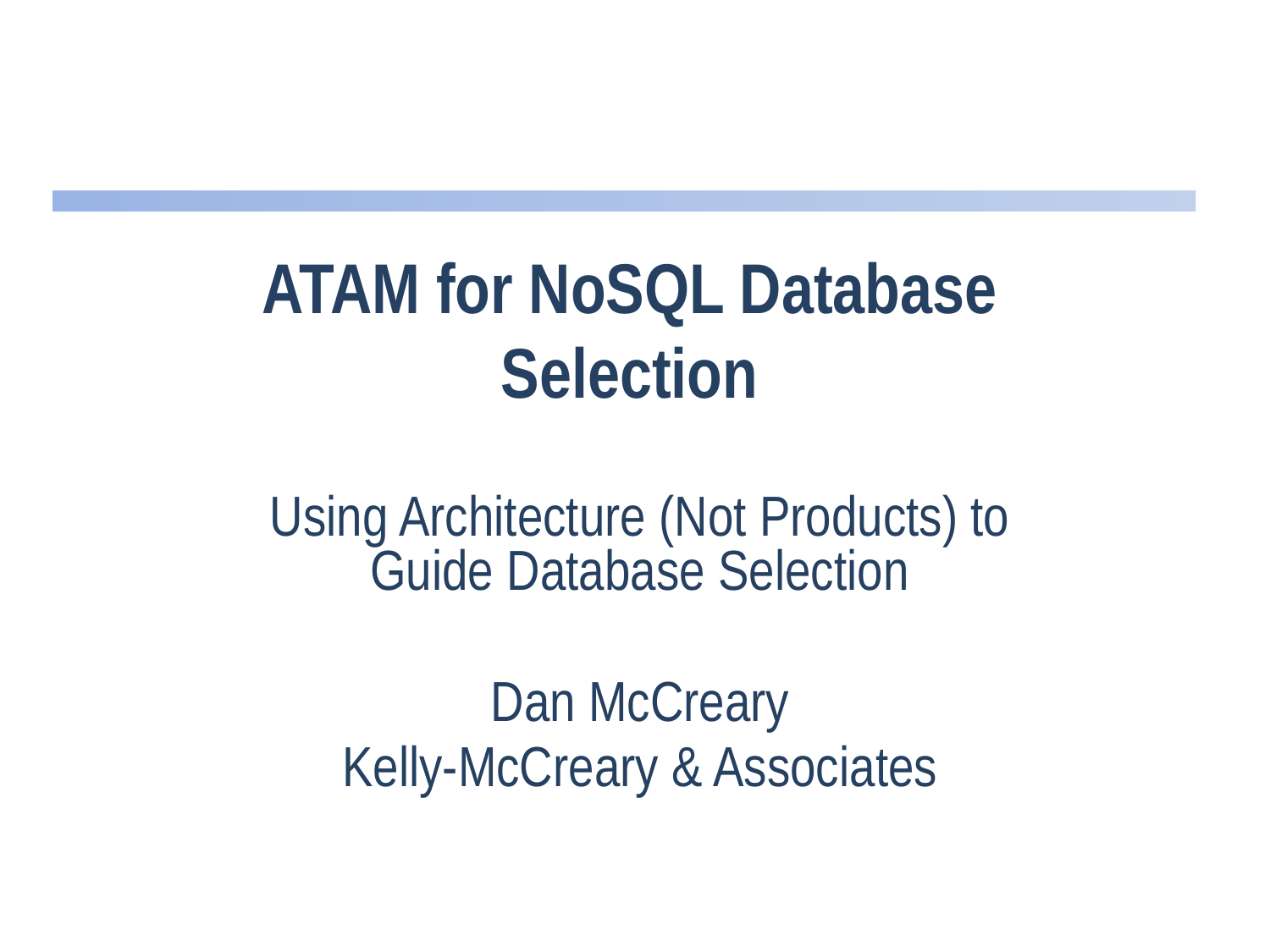

# ATAM for NoSQL Database Selection
Using Architecture (Not Products) to Guide Database Selection

Dan McCreary
Kelly-McCreary & Associates